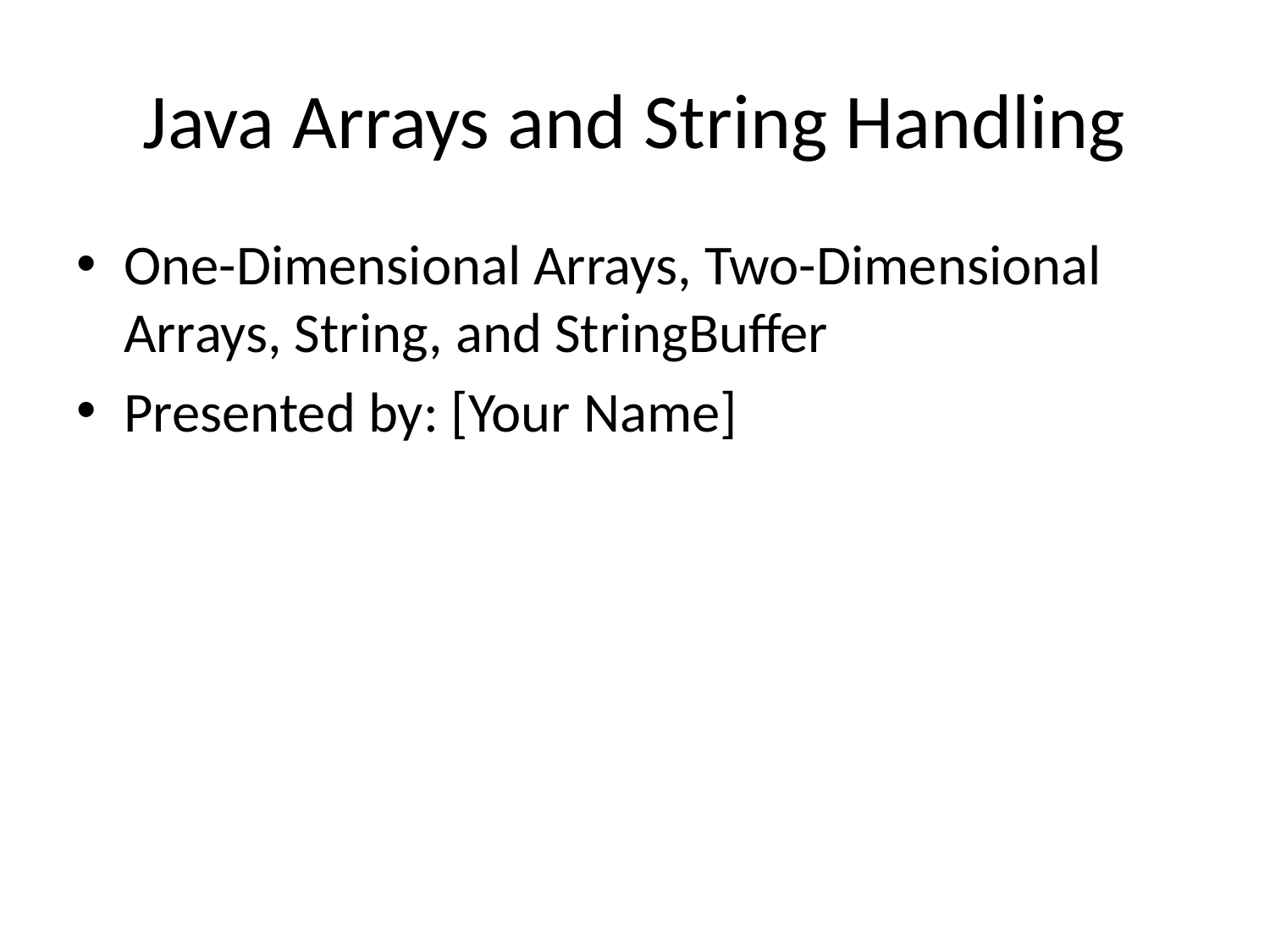

# Java Arrays and String Handling
One-Dimensional Arrays, Two-Dimensional Arrays, String, and StringBuffer
Presented by: [Your Name]